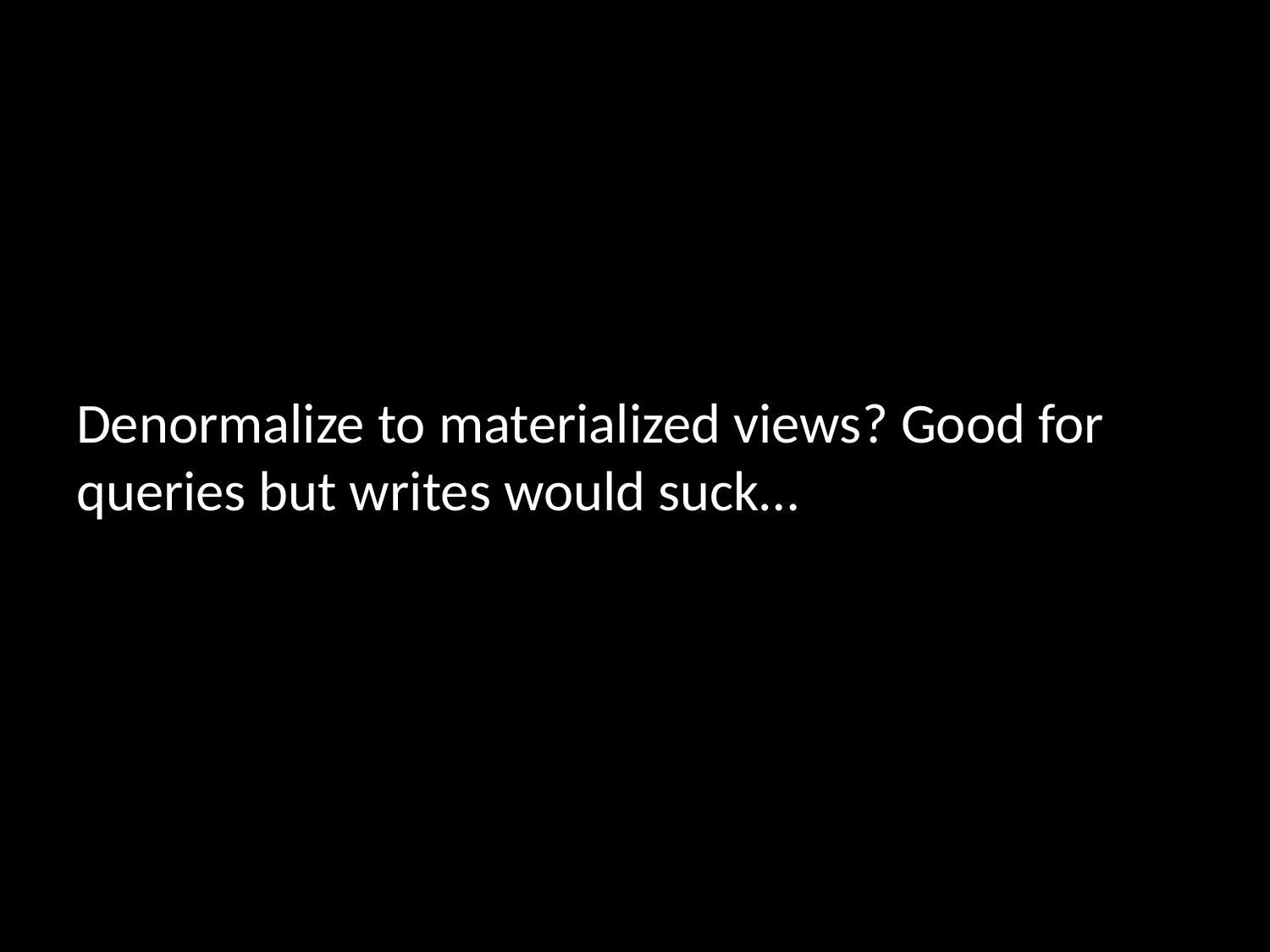

#

Denormalize to materialized views? Good for queries but writes would suck…